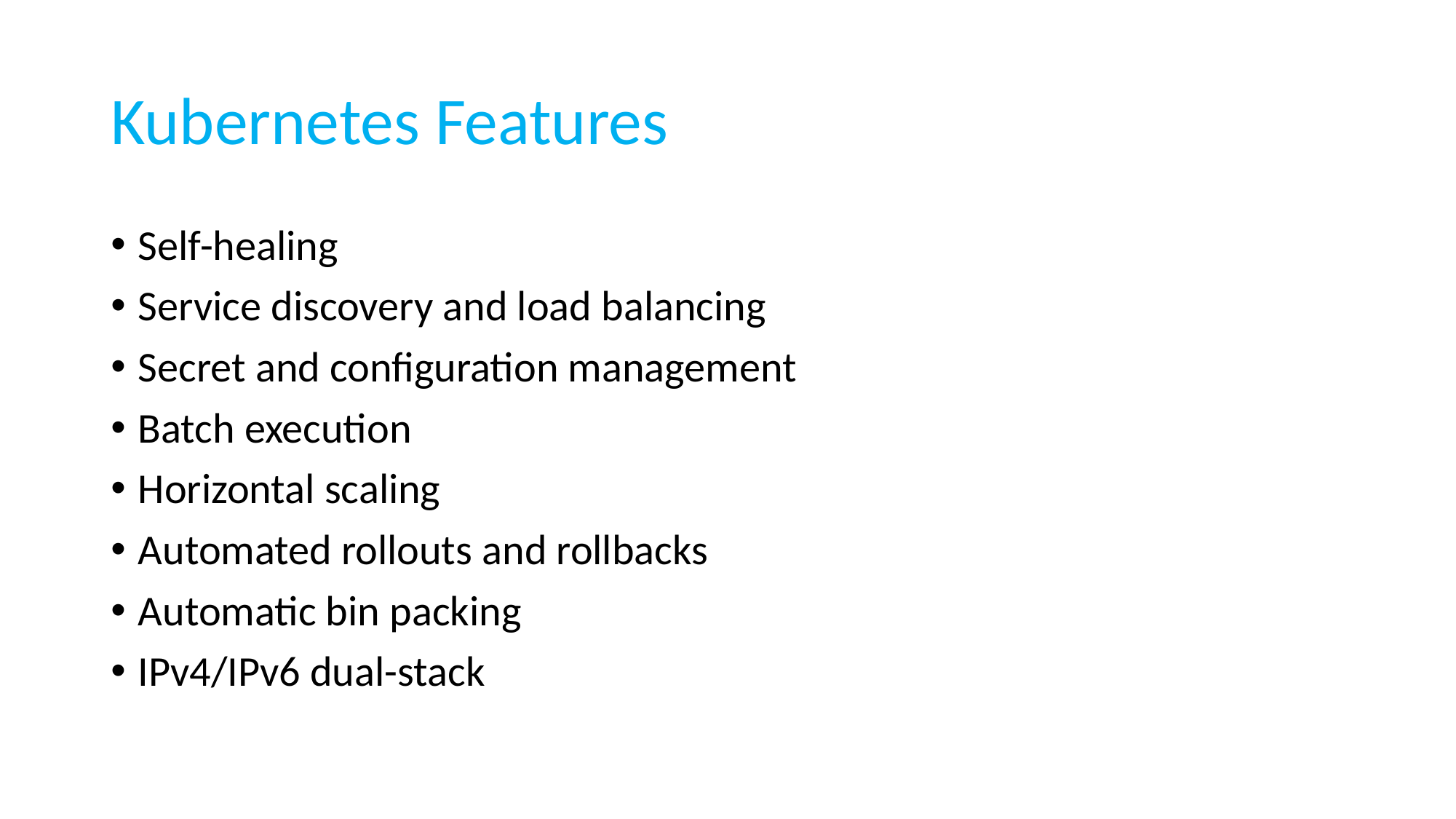

# Kubernetes Features
Self-healing
Service discovery and load balancing
Secret and configuration management
Batch execution
Horizontal scaling
Automated rollouts and rollbacks
Automatic bin packing
IPv4/IPv6 dual-stack